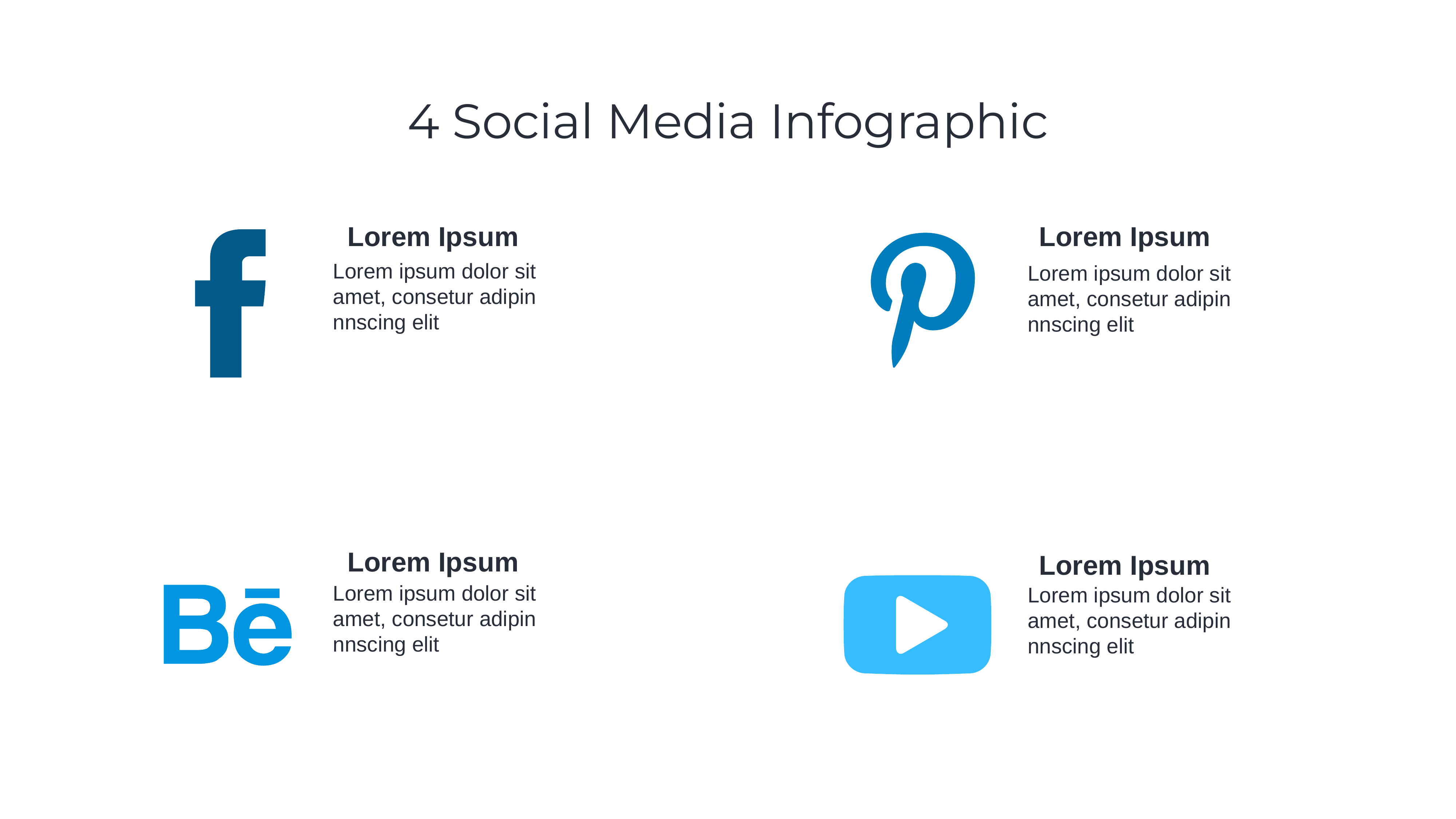

# 4 Social Media Infographic
Lorem Ipsum
Lorem Ipsum

Lorem ipsum dolor sit amet, consetur adipin nnscing elit
Lorem ipsum dolor sit amet, consetur adipin nnscing elit
Lorem Ipsum
Lorem Ipsum

Lorem ipsum dolor sit amet, consetur adipin nnscing elit
Lorem ipsum dolor sit amet, consetur adipin nnscing elit